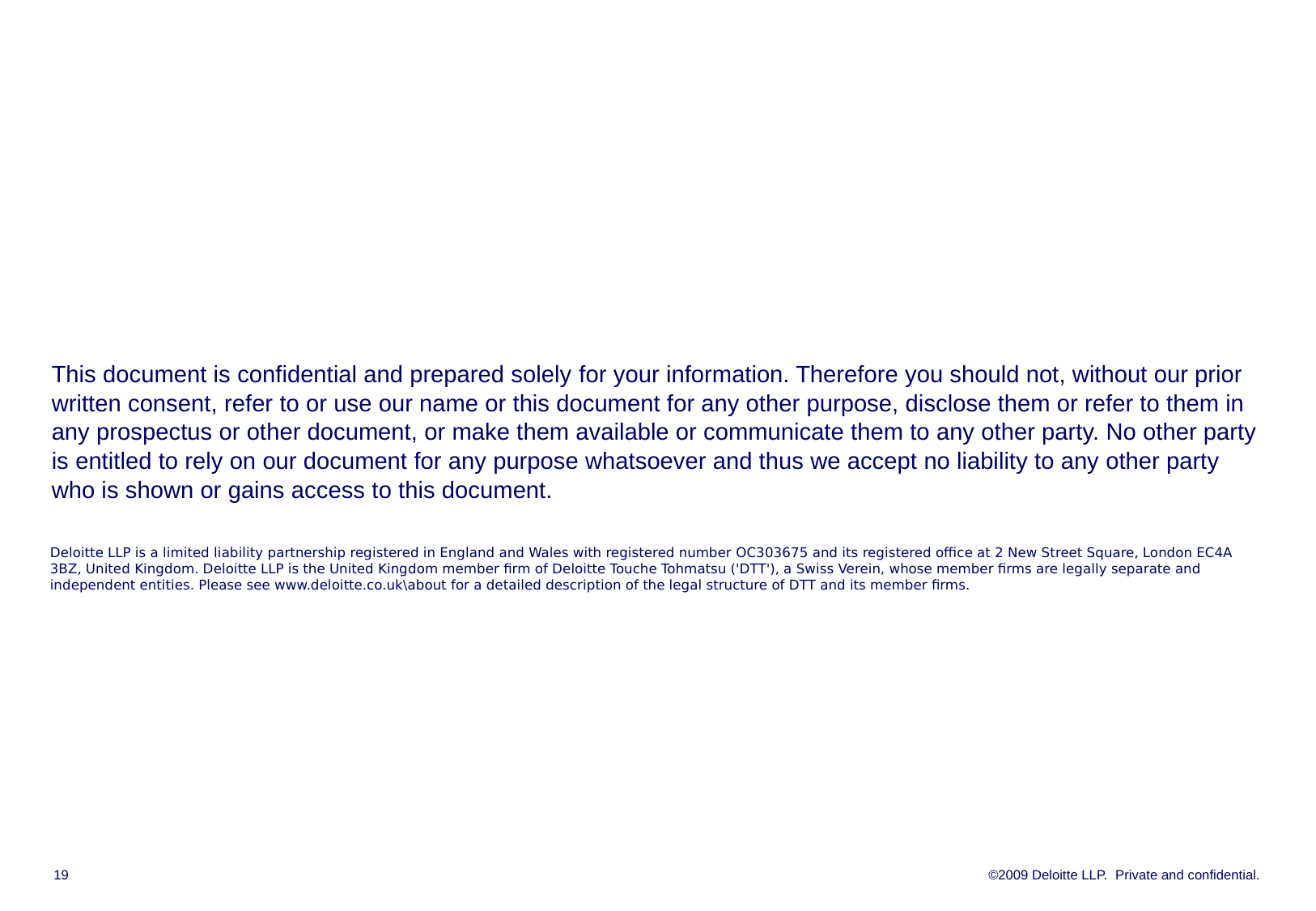

This document is confidential and prepared solely for your information. Therefore you should not, without our prior written consent, refer to or use our name or this document for any other purpose, disclose them or refer to them in any prospectus or other document, or make them available or communicate them to any other party. No other party is entitled to rely on our document for any purpose whatsoever and thus we accept no liability to any other party who is shown or gains access to this document.

Deloitte LLP is a limited liability partnership registered in England and Wales with registered number OC303675 and its registered office at 2 New Street Square, London EC4A 3BZ, United Kingdom. Deloitte LLP is the United Kingdom member firm of Deloitte Touche Tohmatsu ('DTT'), a Swiss Verein, whose member firms are legally separate and independent entities. Please see www.deloitte.co.uk\about for a detailed description of the legal structure of DTT and its member firms.
19